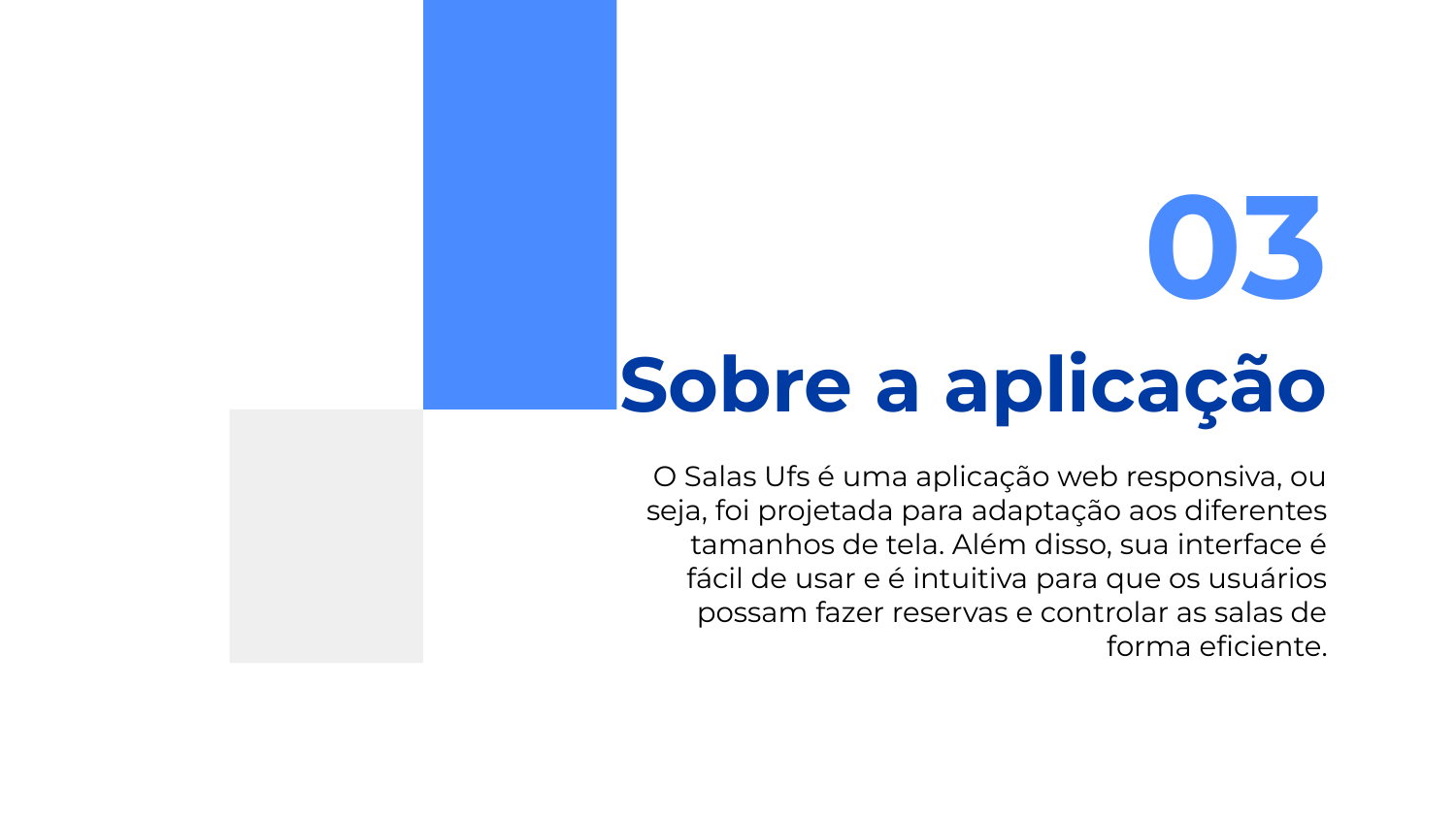

03
# Sobre a aplicação
O Salas Ufs é uma aplicação web responsiva, ou seja, foi projetada para adaptação aos diferentes tamanhos de tela. Além disso, sua interface é fácil de usar e é intuitiva para que os usuários possam fazer reservas e controlar as salas de forma eficiente.